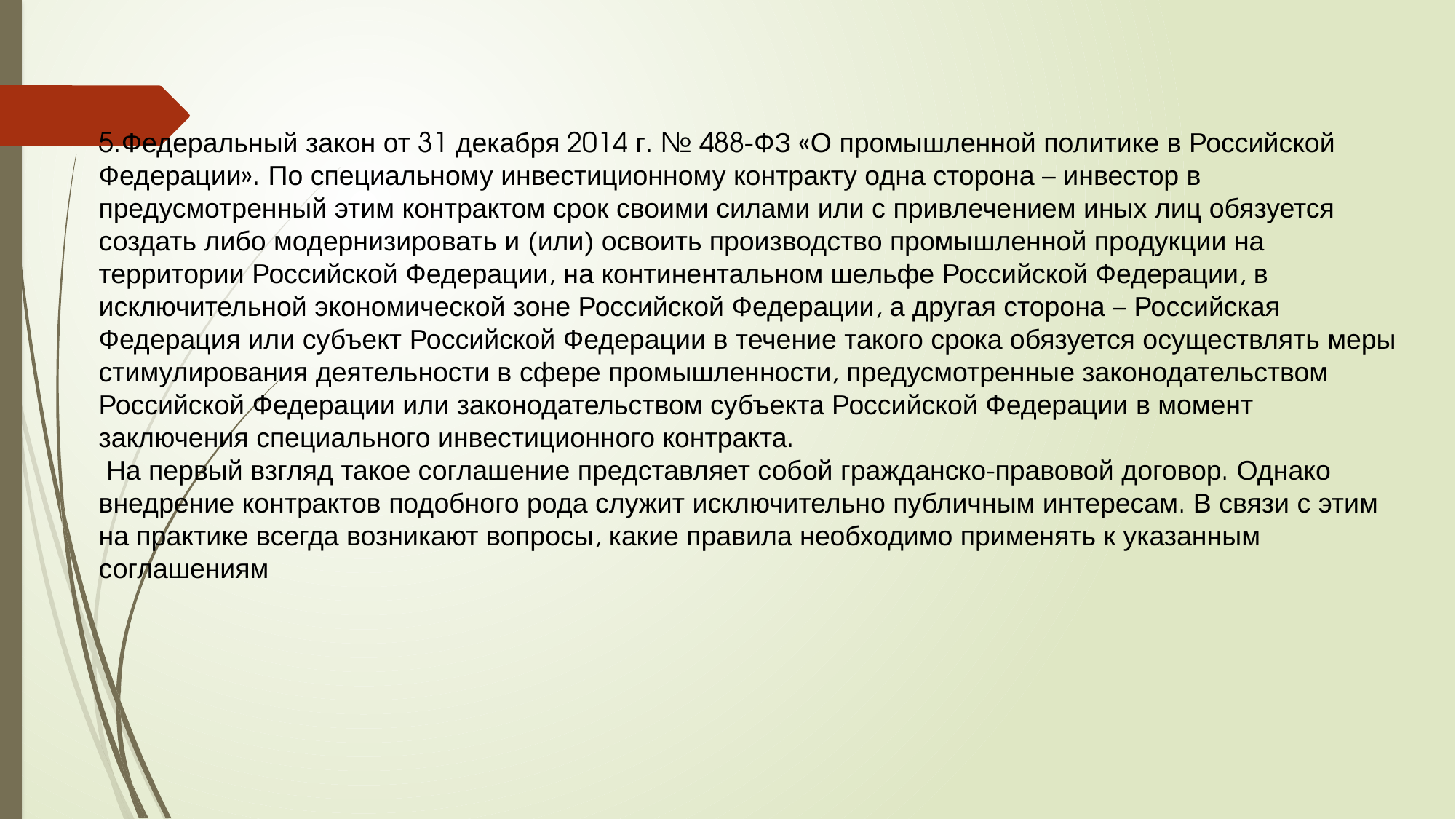

5.Федеральный закон от 31 декабря 2014 г. № 488-ФЗ «О промышленной политике в Российской Федерации». По специальному инвестиционному контракту одна сторона – инвестор в предусмотренный этим контрактом срок своими силами или с привлечением иных лиц обязуется создать либо модернизировать и (или) освоить производство промышленной продукции на территории Российской Федерации, на континентальном шельфе Российской Федерации, в исключительной экономической зоне Российской Федерации, а другая сторона – Российская Федерация или субъект Российской Федерации в течение такого срока обязуется осуществлять меры стимулирования деятельности в сфере промышленности, предусмотренные законодательством Российской Федерации или законодательством субъекта Российской Федерации в момент заключения специального инвестиционного контракта.
 На первый взгляд такое соглашение представляет собой гражданско-правовой договор. Однако внедрение контрактов подобного рода служит исключительно публичным интересам. В связи с этим на практике всегда возникают вопросы, какие правила необходимо применять к указанным соглашениям